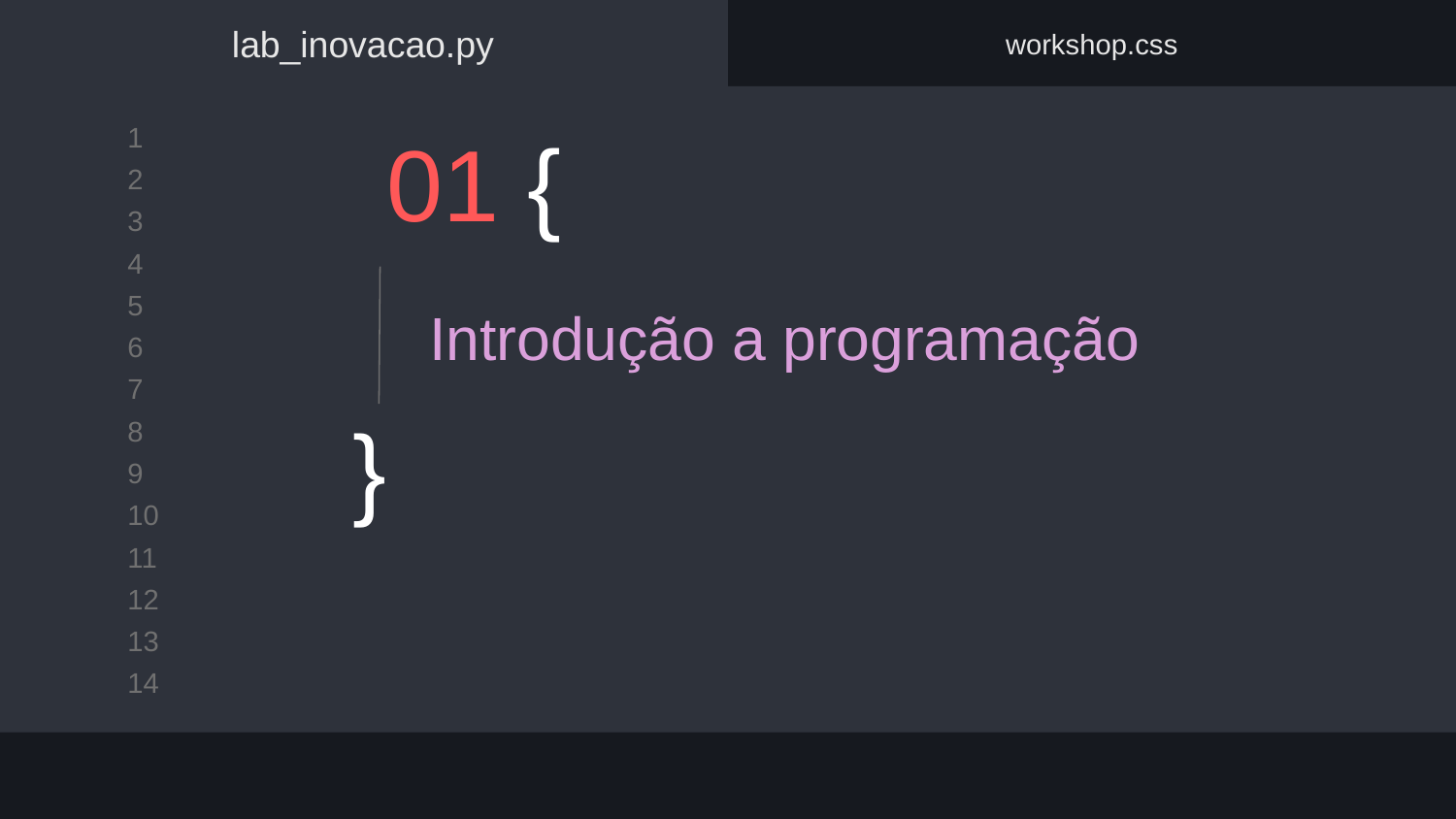

lab_inovacao.py
workshop.css
# 01 {
Introdução a programação
}